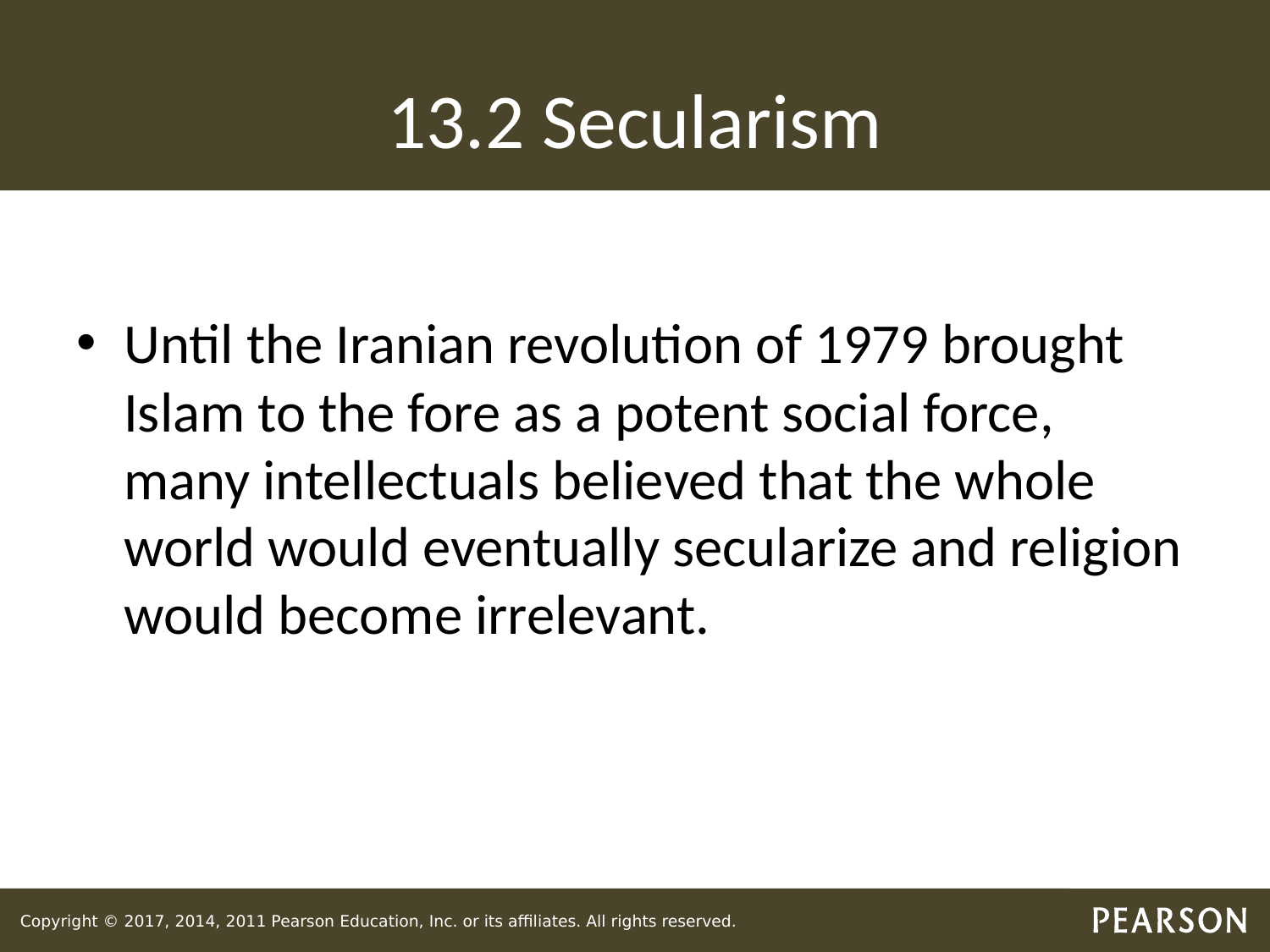

# 13.2 Secularism

Until the Iranian revolution of 1979 brought Islam to the fore as a potent social force, many intellectuals believed that the whole world would eventually secularize and religion would become irrelevant.